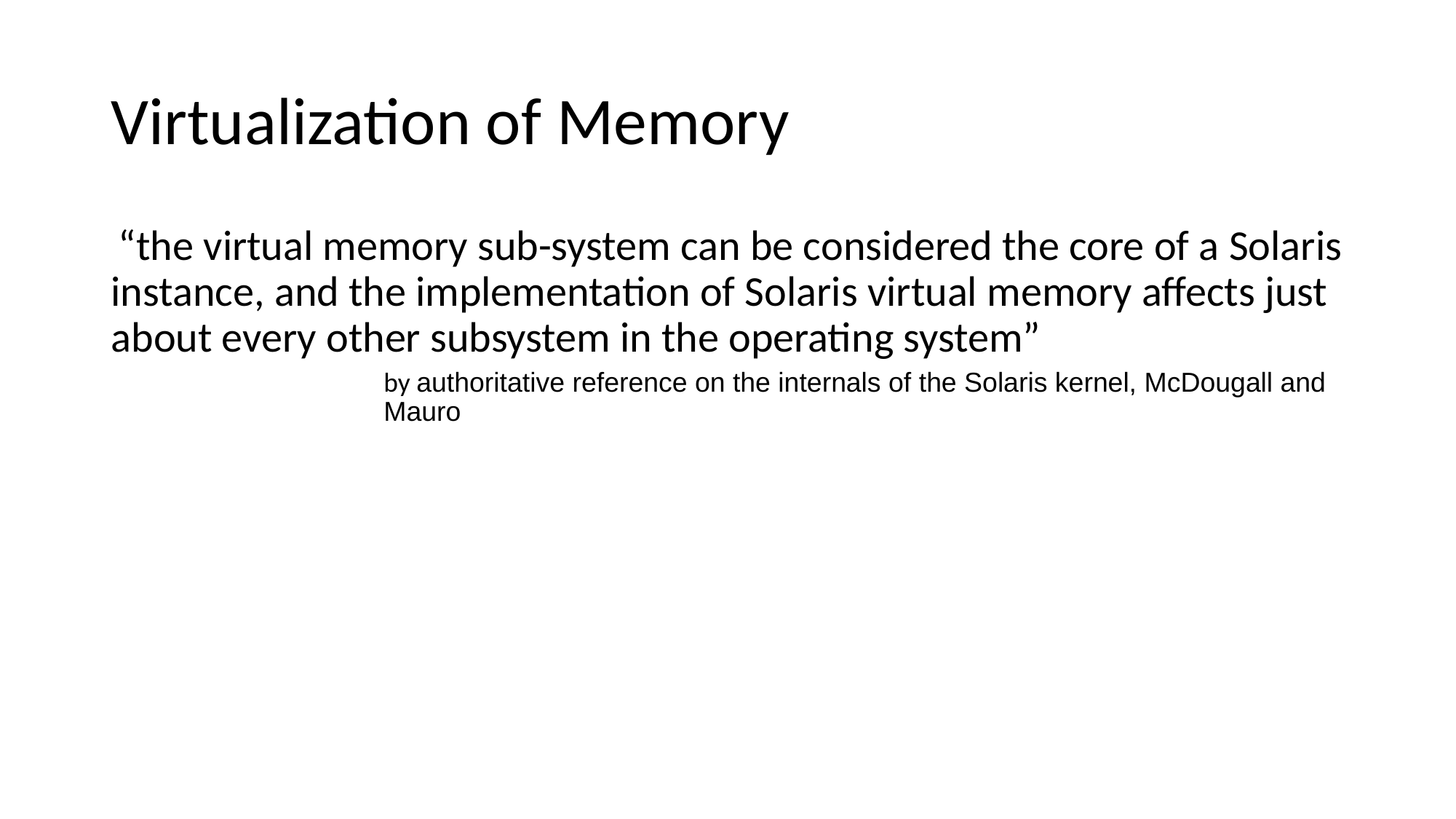

# Virtualization of Memory
 “the virtual memory sub-system can be considered the core of a Solaris instance, and the implementation of Solaris virtual memory affects just about every other subsystem in the operating system”
by authoritative reference on the internals of the Solaris kernel, McDougall and Mauro